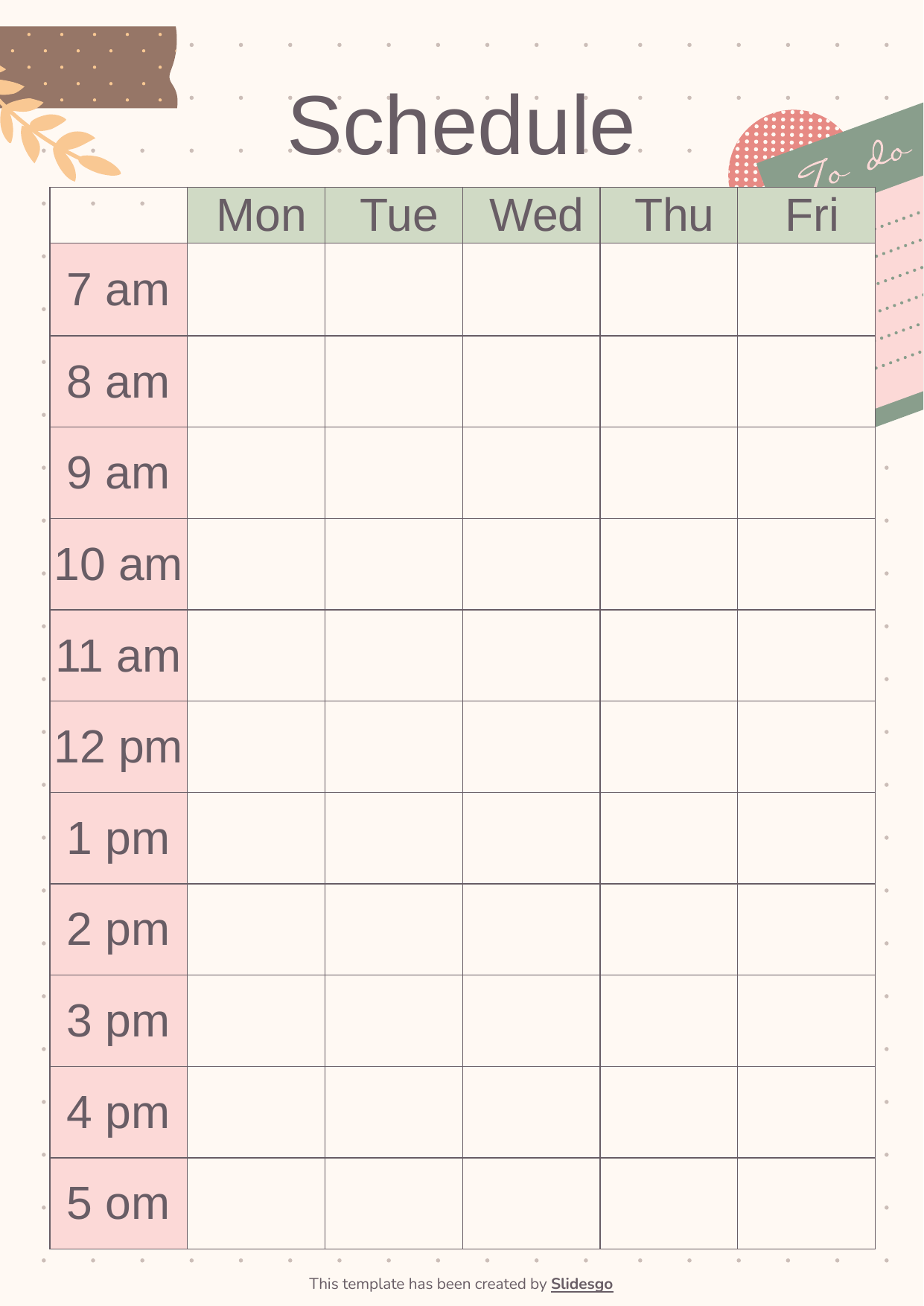

# Schedule

|  | Mon | Tue | Wed | Thu | Fri |
| --- | --- | --- | --- | --- | --- |
| 7 am |  |  |  |  |  |
| 8 am |  |  |  |  |  |
| 9 am |  |  |  |  |  |
| 10 am |  |  |  |  |  |
| 11 am |  |  |  |  |  |
| 12 pm |  |  |  |  |  |
| 1 pm |  |  |  |  |  |
| 2 pm |  |  |  |  |  |
| 3 pm |  |  |  |  |  |
| 4 pm |  |  |  |  |  |
| 5 om |  |  |  |  |  |
This template has been created by Slidesgo